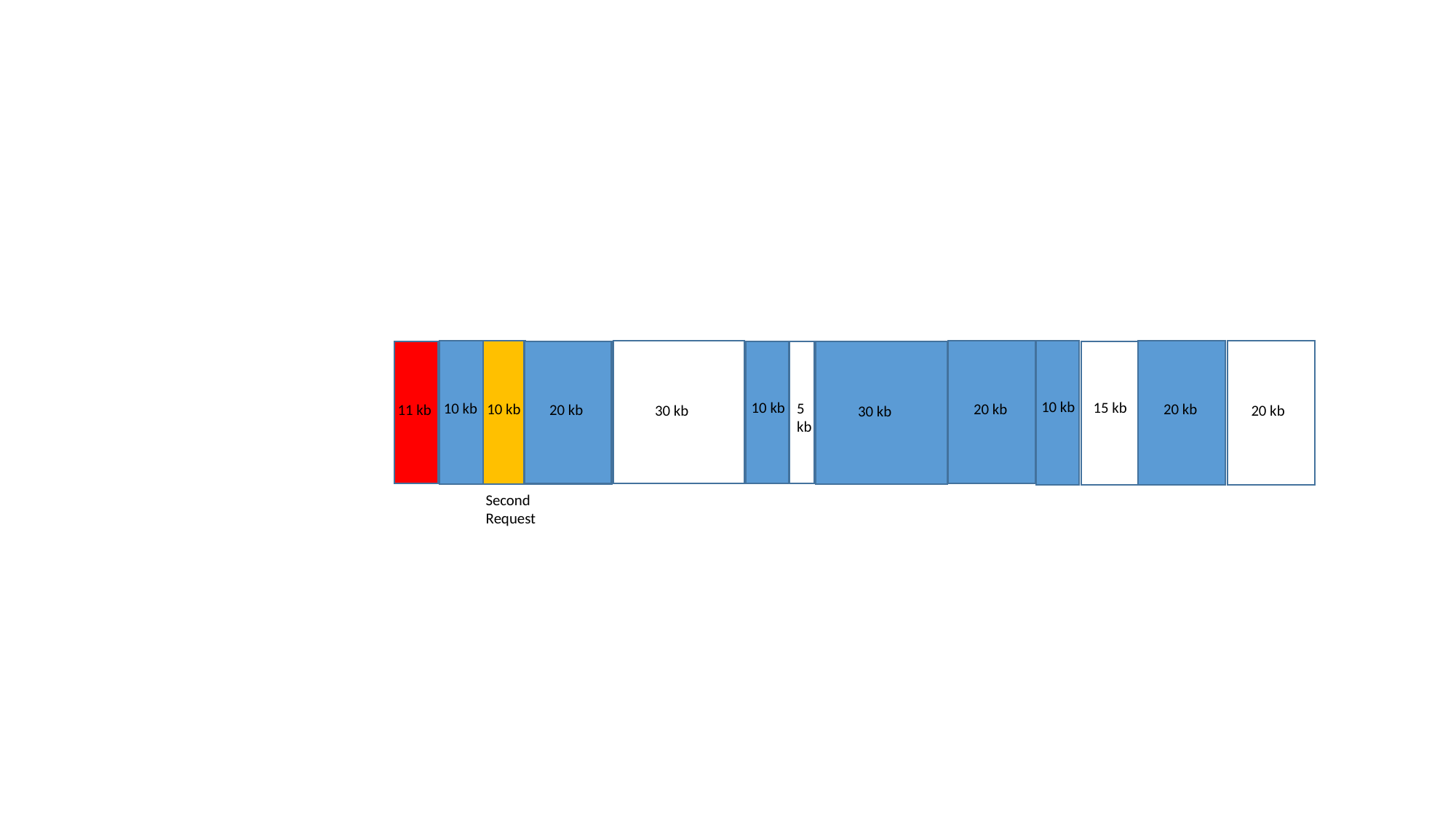

10 kb
10 kb
15 kb
10 kb
5
kb
20 kb
20 kb
10 kb
20 kb
11 kb
20 kb
30 kb
30 kb
Second Request